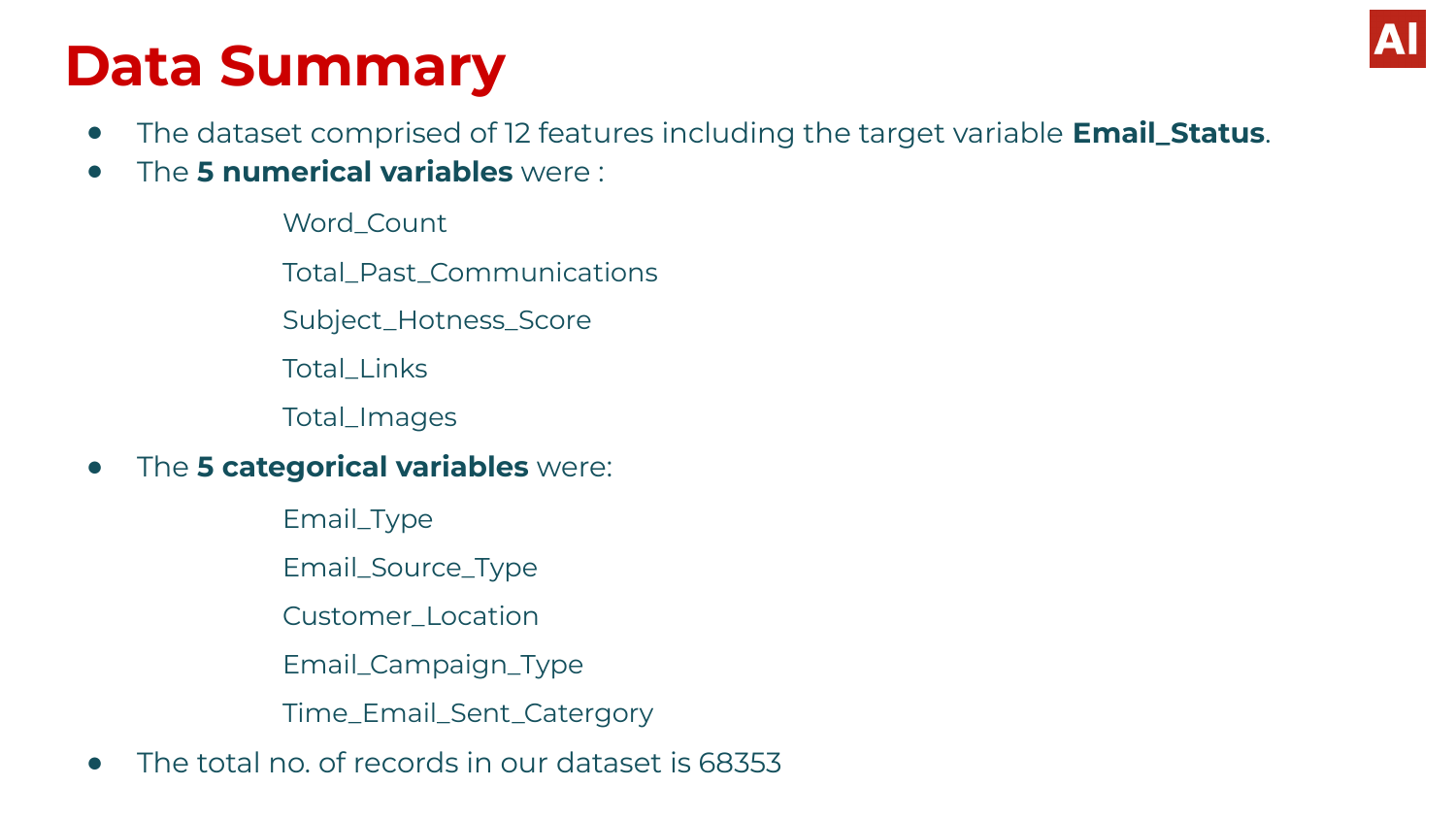

# Data Summary
The dataset comprised of 12 features including the target variable Email_Status.
The 5 numerical variables were :
	Word_Count
	Total_Past_Communications
	Subject_Hotness_Score
	Total_Links
	Total_Images
The 5 categorical variables were:
	Email_Type
	Email_Source_Type
	Customer_Location
	Email_Campaign_Type
	Time_Email_Sent_Catergory
The total no. of records in our dataset is 68353